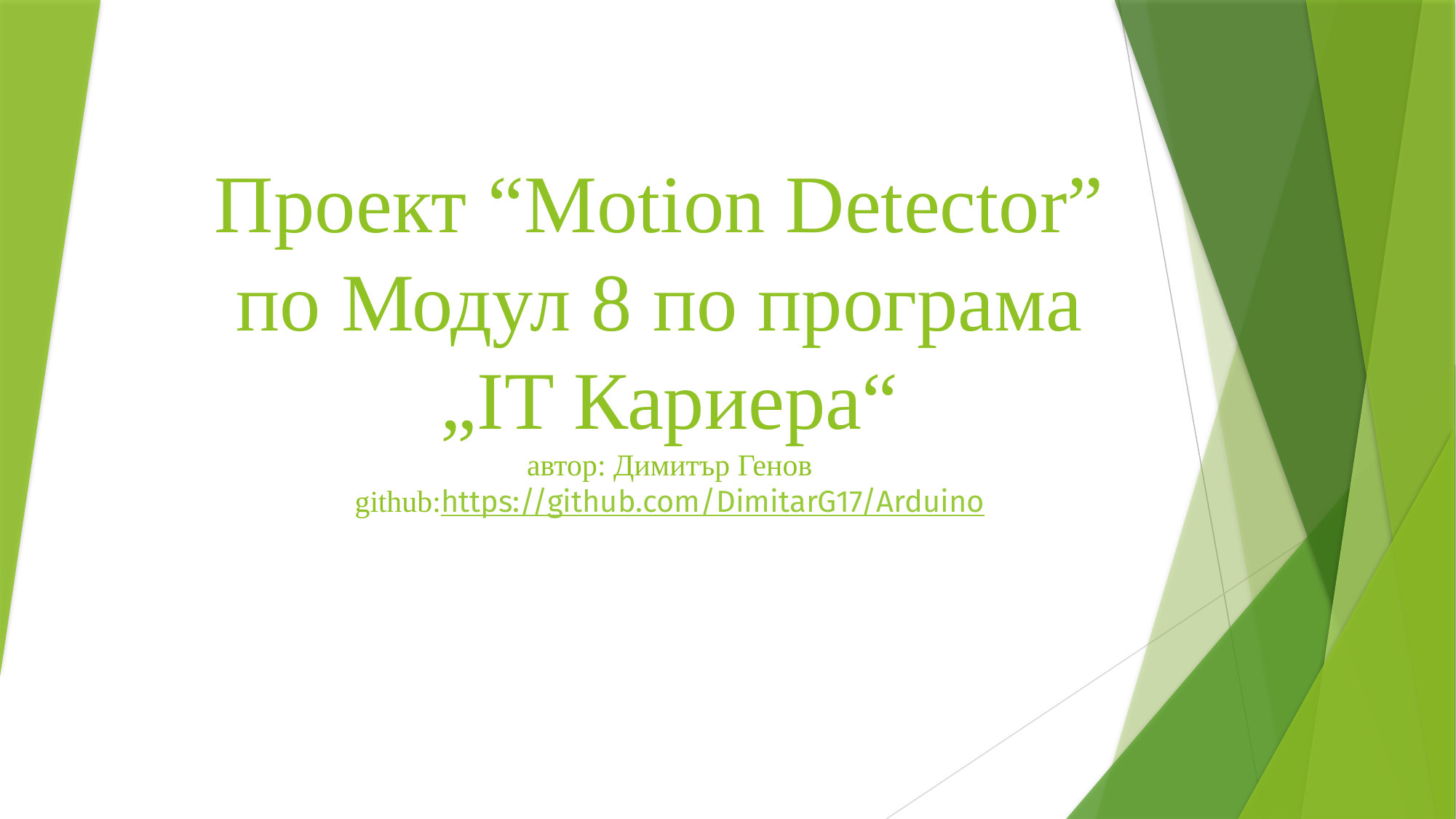

# Проект “Motion Detector”  по Модул 8 по програма „IT Кариера“ автор: Димитър Генов github:https://github.com/DimitarG17/Arduino